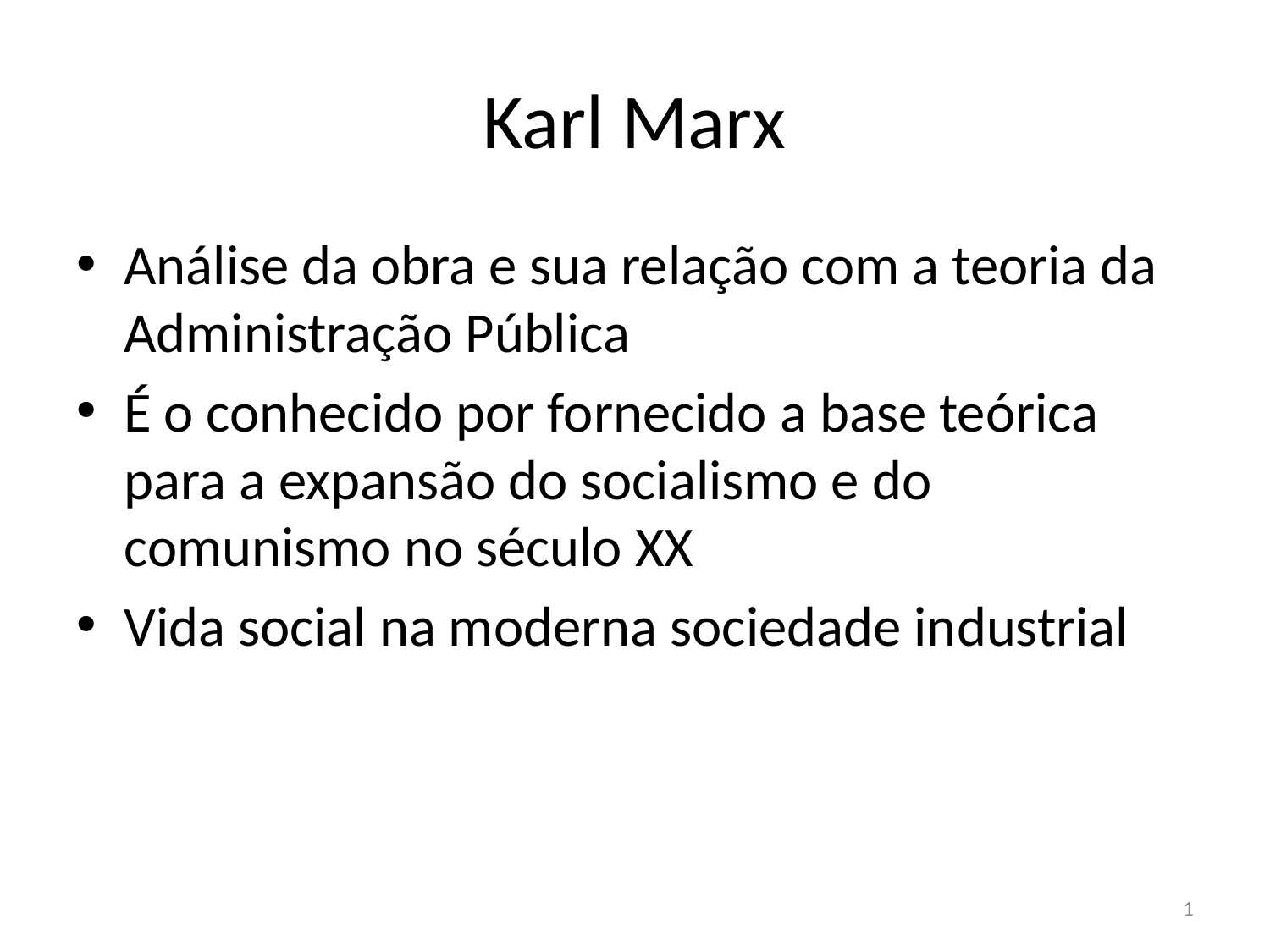

# Karl Marx
Análise da obra e sua relação com a teoria da Administração Pública
É o conhecido por fornecido a base teórica para a expansão do socialismo e do comunismo no século XX
Vida social na moderna sociedade industrial
1